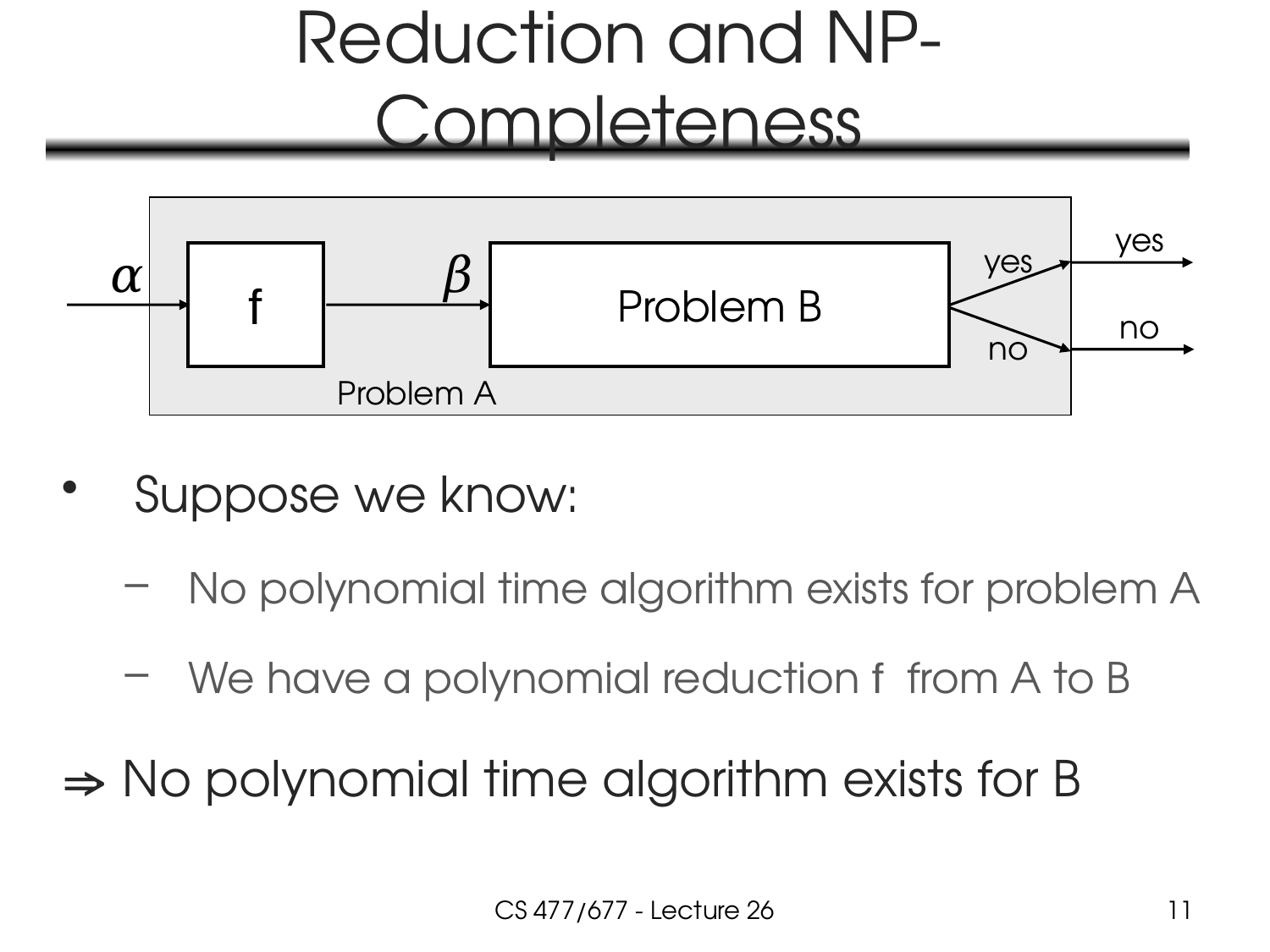

# Reduction and NP-Completeness

yes
yes
𝛼
𝛽
f
Problem B

no

no

Problem A
Suppose we know:
No polynomial time algorithm exists for problem A
We have a polynomial reduction f  from A to B
⇒ No polynomial time algorithm exists for B
CS 477/677 - Lecture 26
11